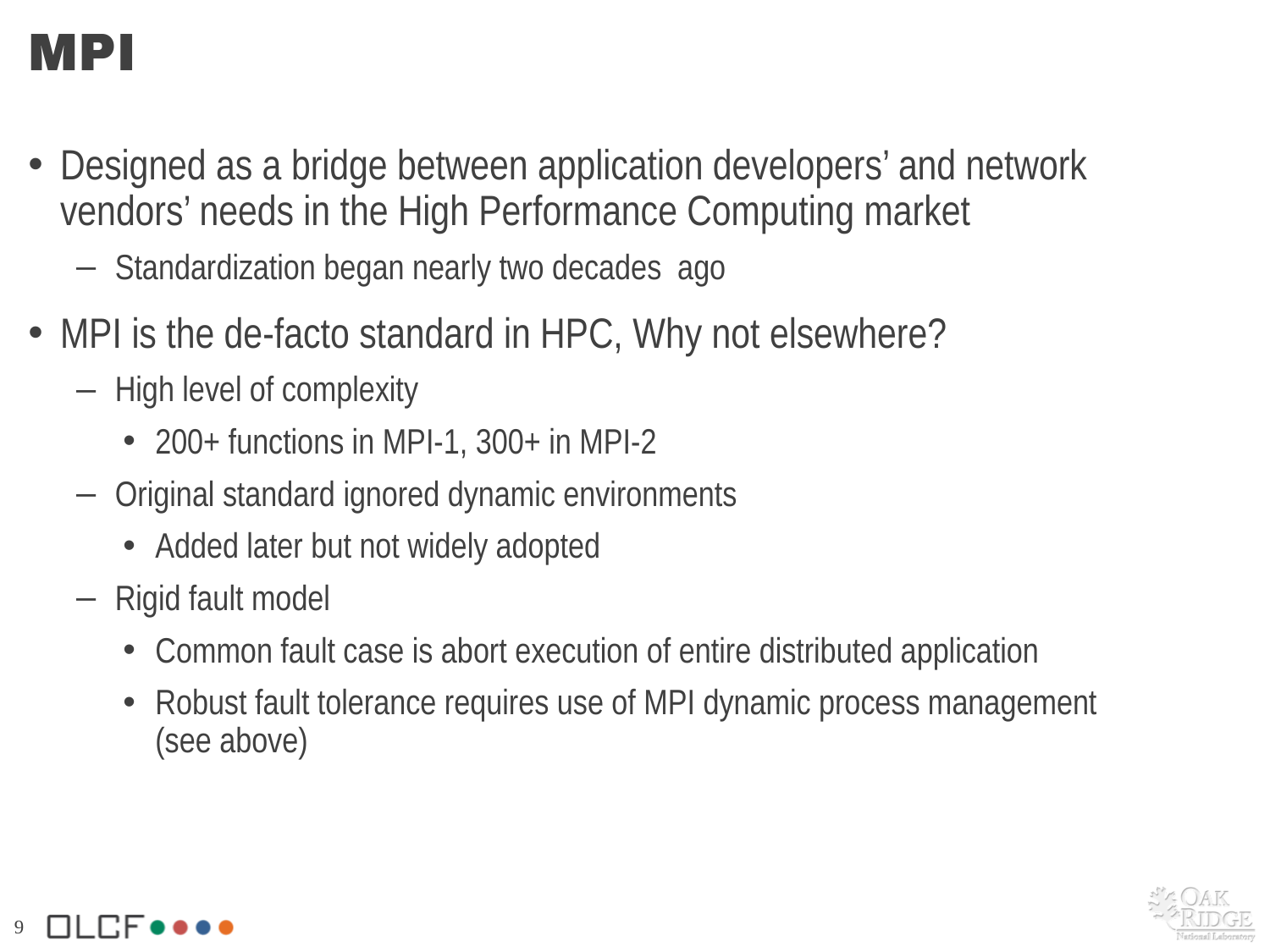

# MPI
Designed as a bridge between application developers’ and network vendors’ needs in the High Performance Computing market
Standardization began nearly two decades  ago
MPI is the de-facto standard in HPC, Why not elsewhere?
High level of complexity
200+ functions in MPI-1, 300+ in MPI-2
Original standard ignored dynamic environments
Added later but not widely adopted
Rigid fault model
Common fault case is abort execution of entire distributed application
Robust fault tolerance requires use of MPI dynamic process management (see above)